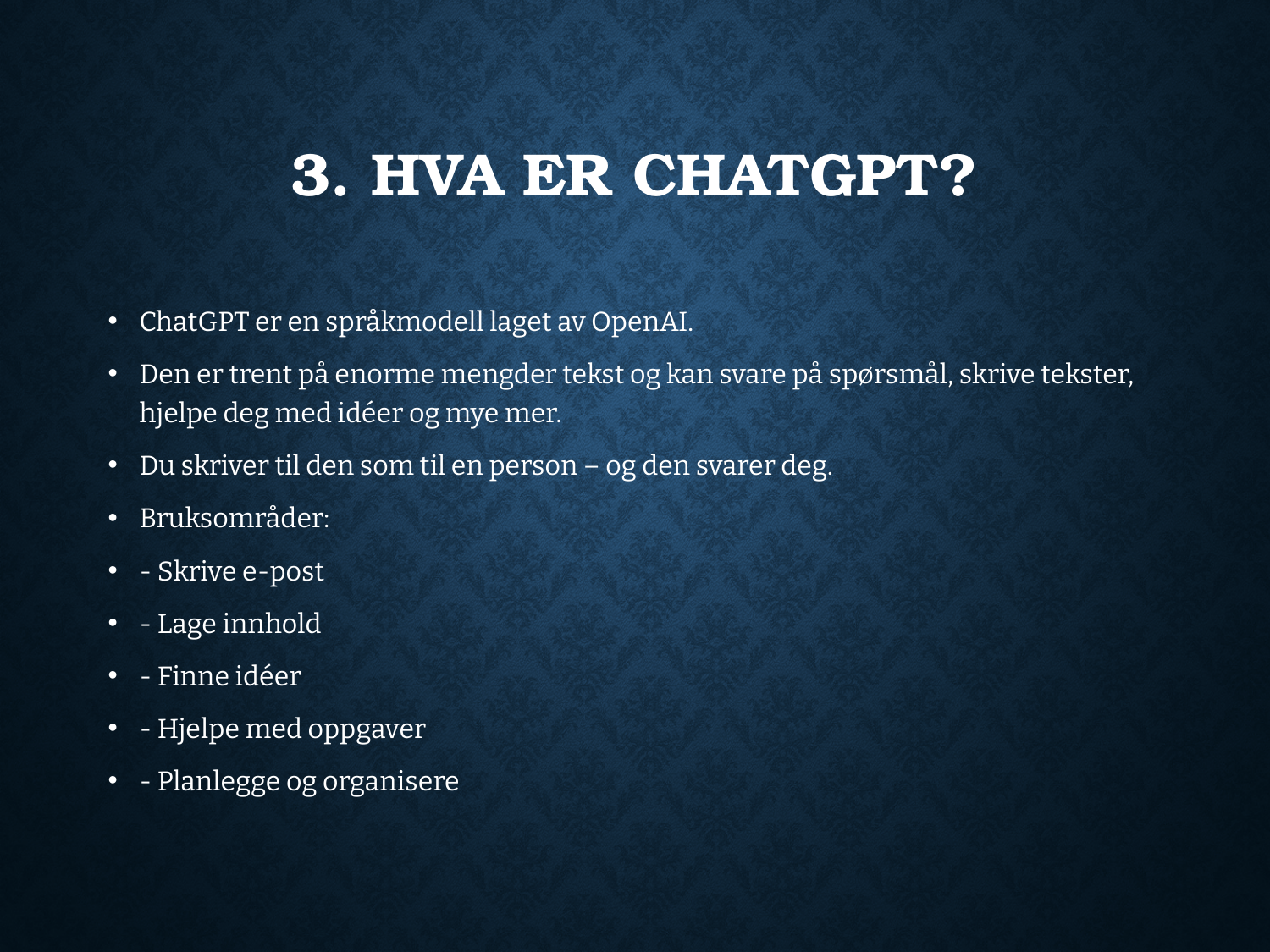

# 3. Hva er ChatGPT?
ChatGPT er en språkmodell laget av OpenAI.
Den er trent på enorme mengder tekst og kan svare på spørsmål, skrive tekster, hjelpe deg med idéer og mye mer.
Du skriver til den som til en person – og den svarer deg.
Bruksområder:
- Skrive e-post
- Lage innhold
- Finne idéer
- Hjelpe med oppgaver
- Planlegge og organisere